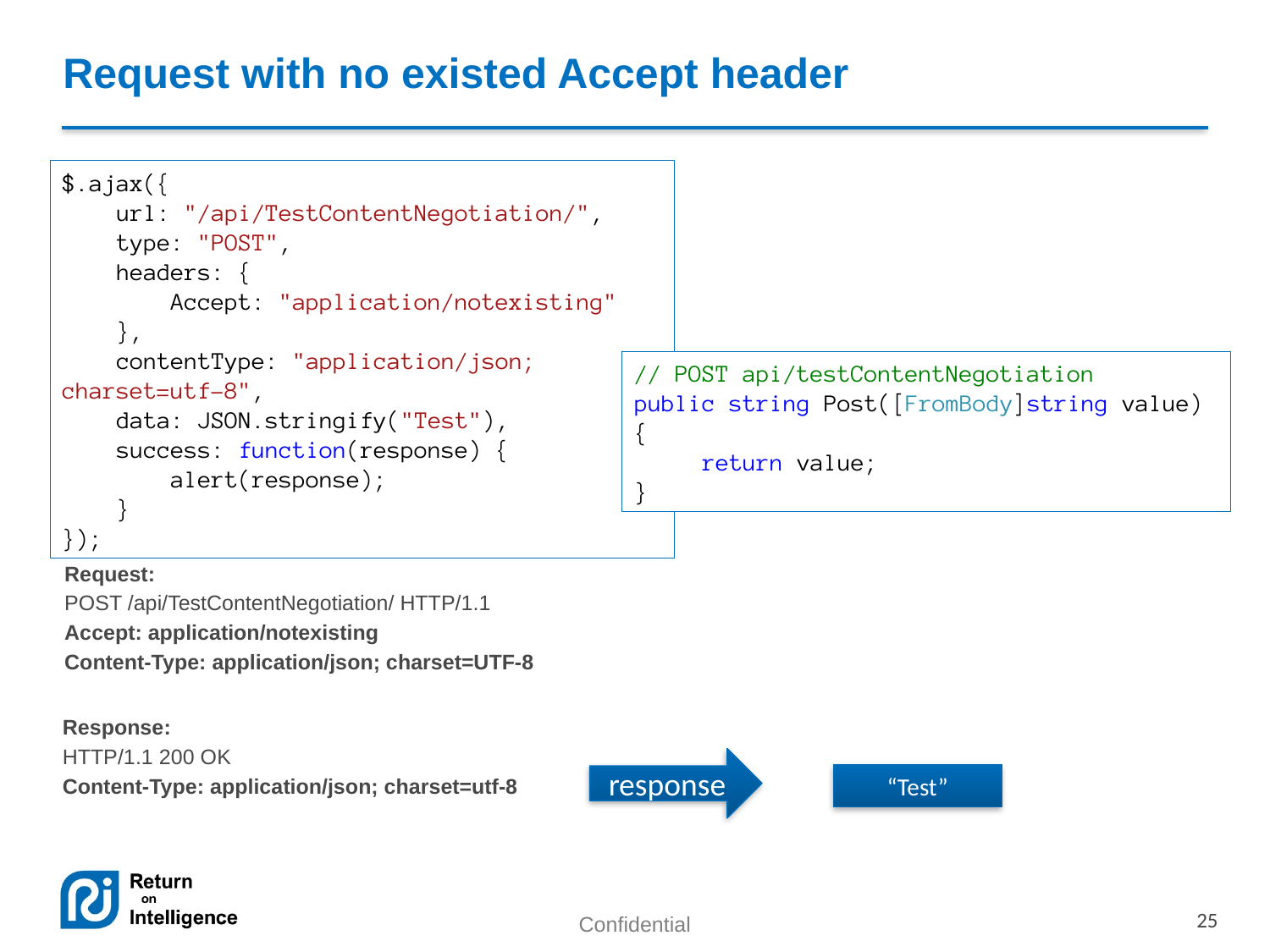

# Request with no existed Accept header
$.ajax({
    url: "/api/TestContentNegotiation/",
    type: "POST",
    headers: {
        Accept: "application/notexisting"
    },
    contentType: "application/json; charset=utf-8",
    data: JSON.stringify("Test"),
    success: function(response) {
        alert(response);
    }
});

Request:
POST /api/TestContentNegotiation/ HTTP/1.1
Accept: application/notexisting
Content-Type: application/json; charset=UTF-8

// POST api/testContentNegotiation
public string Post([FromBody]string value)
{
     return value;
}
Response:
HTTP/1.1 200 OK
Content-Type: application/json; charset=utf-8
response
“Test”